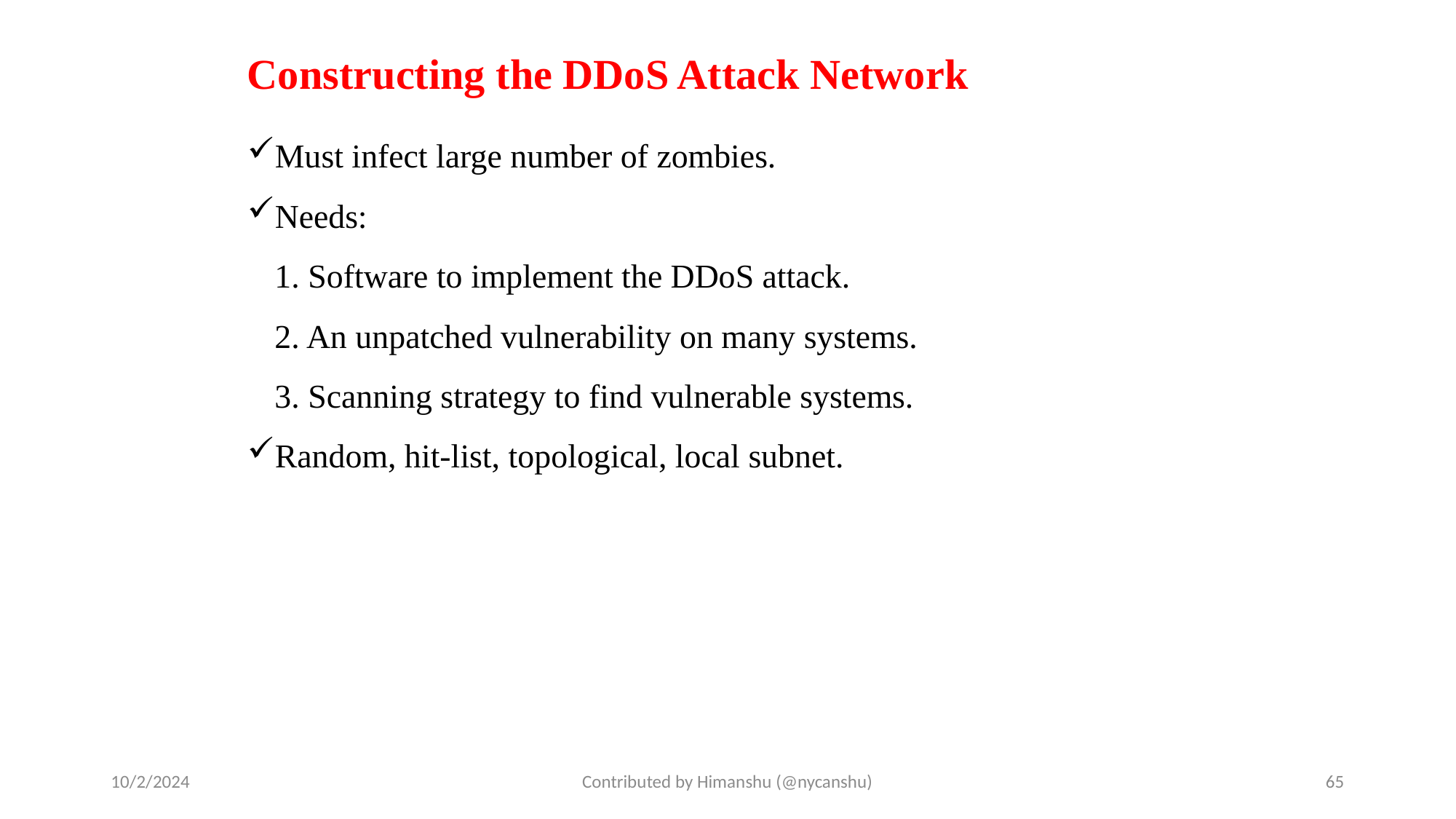

# Constructing the DDoS Attack Network
Must infect large number of zombies.
Needs:
	1. Software to implement the DDoS attack.
	2. An unpatched vulnerability on many systems.
	3. Scanning strategy to find vulnerable systems.
Random, hit-list, topological, local subnet.
10/2/2024
Contributed by Himanshu (@nycanshu)
65